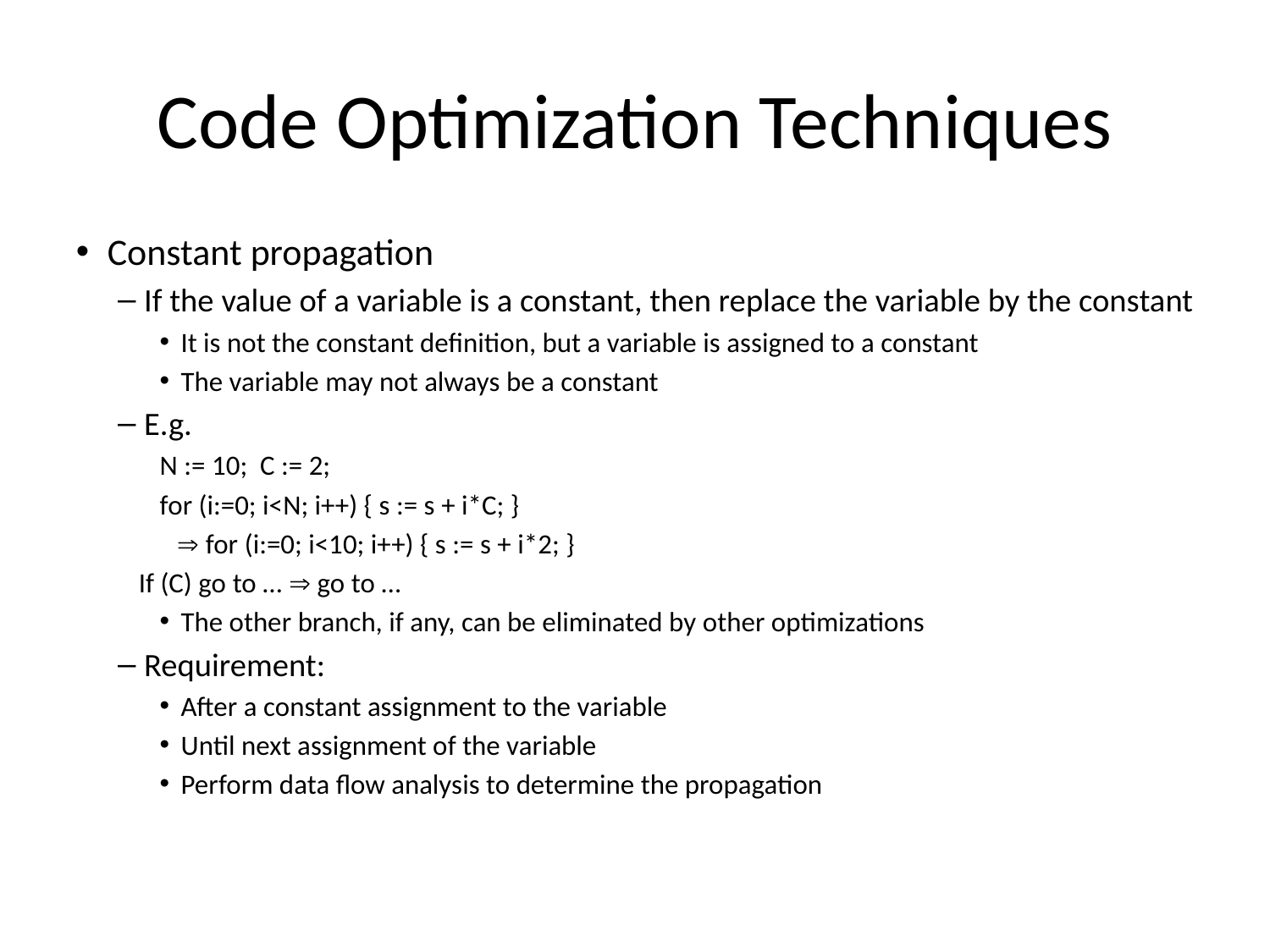

Code Optimization Techniques
Constant propagation
If the value of a variable is a constant, then replace the variable by the constant
It is not the constant definition, but a variable is assigned to a constant
The variable may not always be a constant
E.g.
N := 10;  C := 2;
for (i:=0; i<N; i++) { s := s + i*C; }
      ⇒ for (i:=0; i<10; i++) { s := s + i*2; }
If (C) go to … ⇒ go to …
The other branch, if any, can be eliminated by other optimizations
Requirement:
After a constant assignment to the variable
Until next assignment of the variable
Perform data flow analysis to determine the propagation